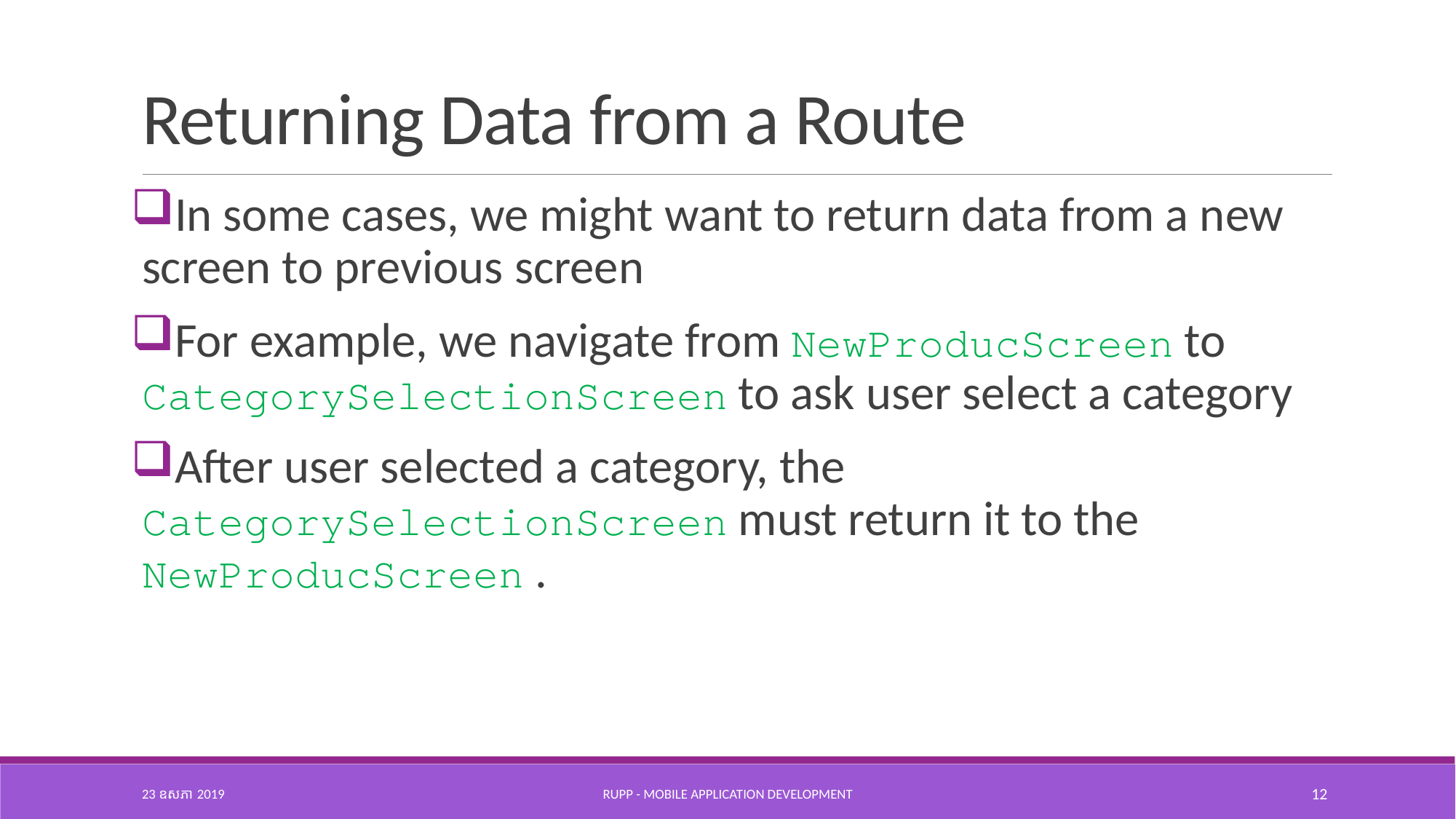

# Returning Data from a Route
In some cases, we might want to return data from a new screen to previous screen
For example, we navigate from NewProducScreen to CategorySelectionScreen to ask user select a category
After user selected a category, the CategorySelectionScreen must return it to the NewProducScreen .
23 ឧសភា 2019
RUPP - Mobile Application Development
12